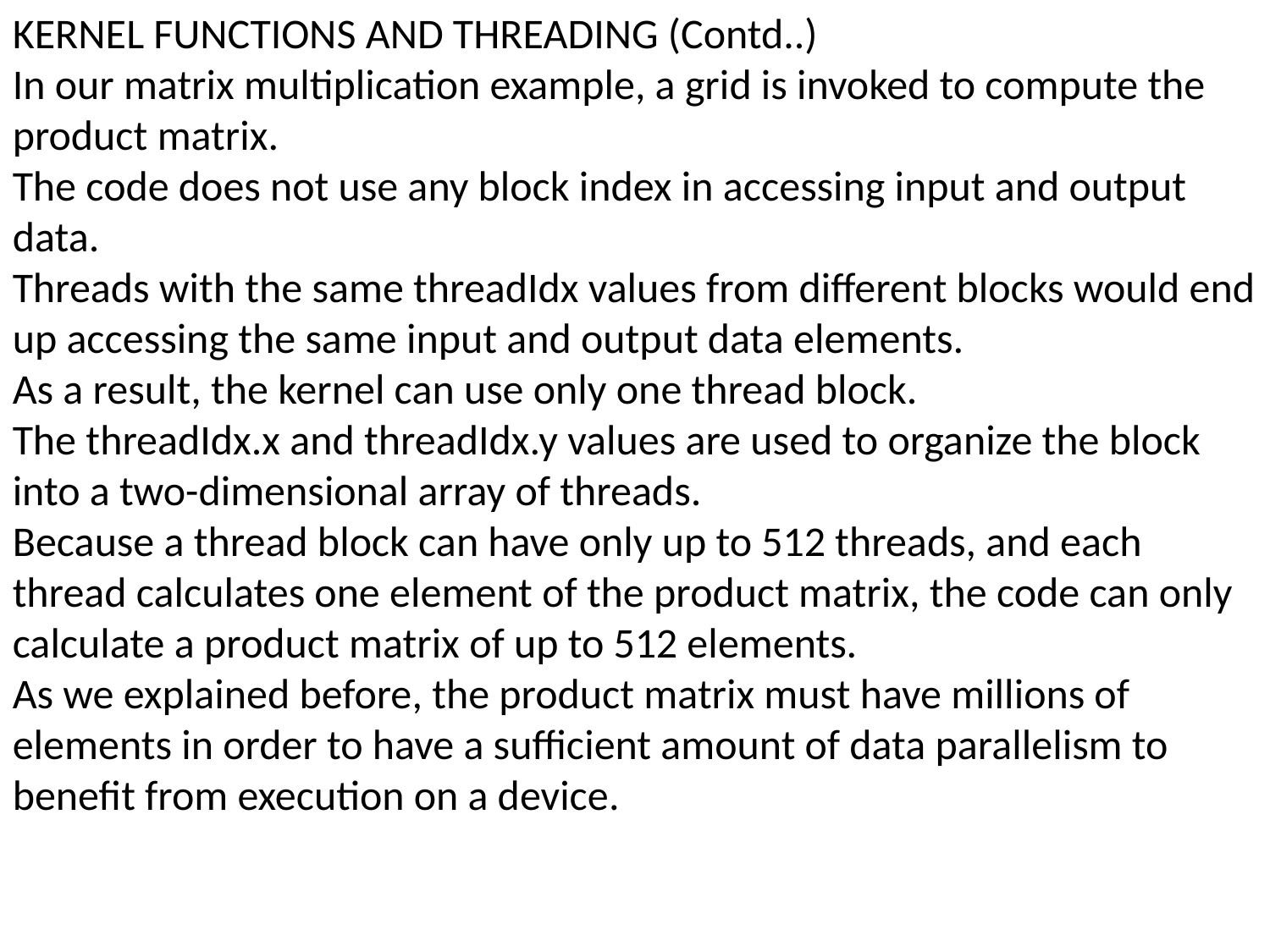

KERNEL FUNCTIONS AND THREADING (Contd..)
In our matrix multiplication example, a grid is invoked to compute the product matrix.
The code does not use any block index in accessing input and output data.
Threads with the same threadIdx values from different blocks would end up accessing the same input and output data elements.
As a result, the kernel can use only one thread block.
The threadIdx.x and threadIdx.y values are used to organize the block into a two-dimensional array of threads.
Because a thread block can have only up to 512 threads, and each thread calculates one element of the product matrix, the code can only calculate a product matrix of up to 512 elements.
As we explained before, the product matrix must have millions of elements in order to have a sufficient amount of data parallelism to benefit from execution on a device.